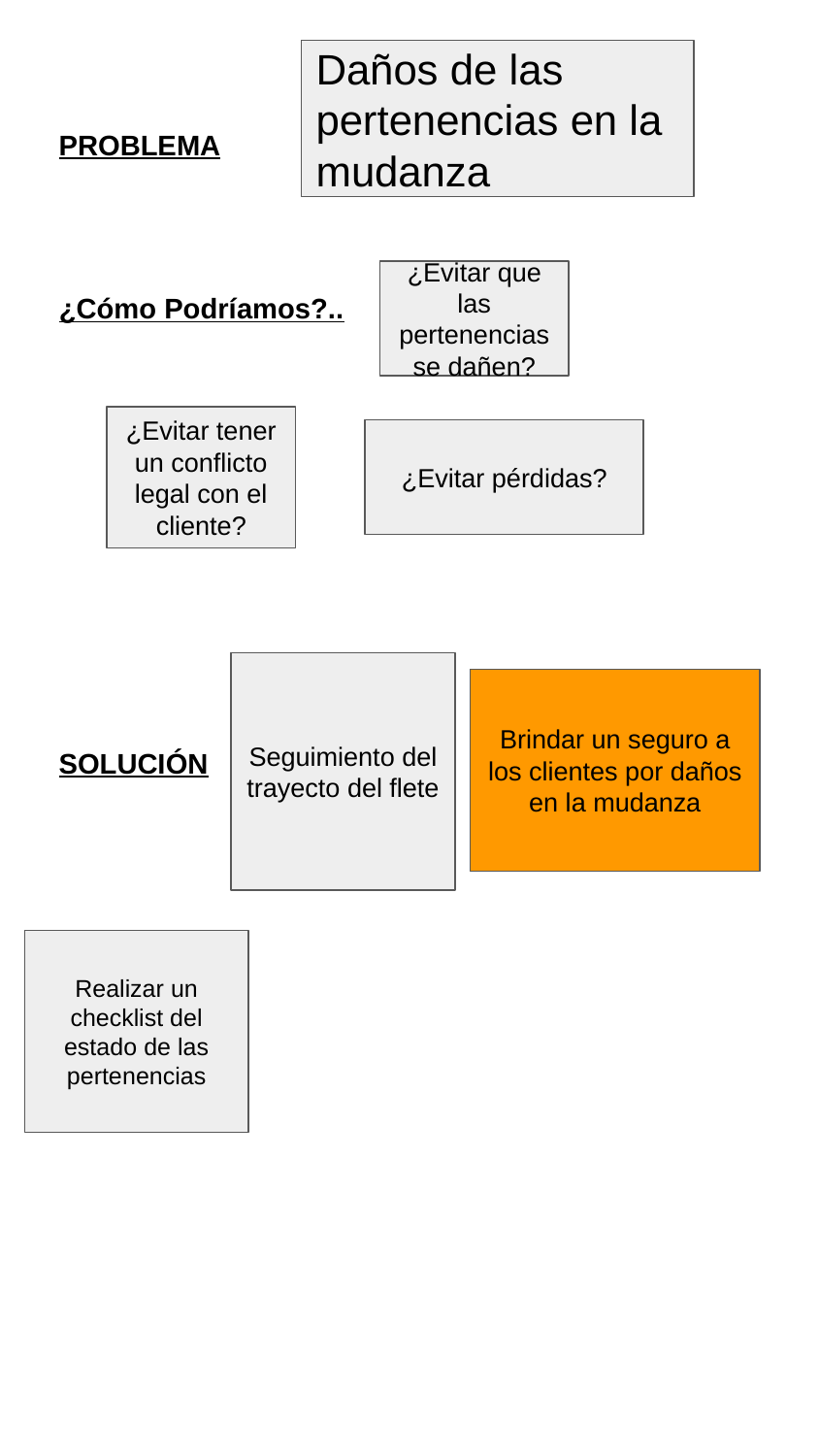

Daños de las pertenencias en la mudanza

PROBLEMA
¿Evitar que las pertenencias se dañen?
¿Cómo Podríamos?..
¿Evitar tener un conflicto legal con el cliente?
¿Evitar pérdidas?
Seguimiento del trayecto del flete
Brindar un seguro a los clientes por daños en la mudanza
SOLUCIÓN
Realizar un checklist del estado de las pertenencias